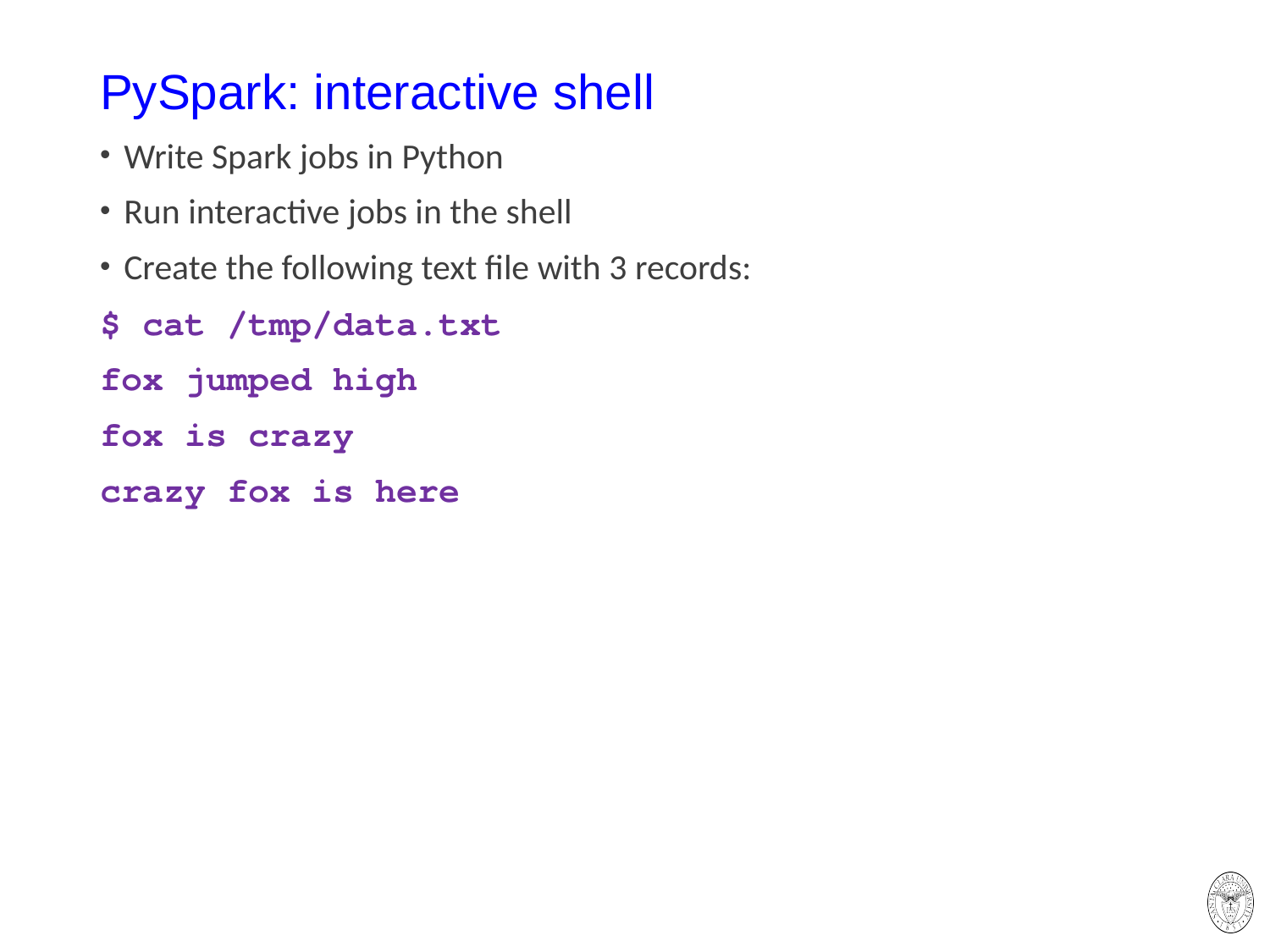

# PySpark: interactive shell
Write Spark jobs in Python
Run interactive jobs in the shell
Create the following text file with 3 records:
$ cat /tmp/data.txt
fox jumped high
fox is crazy
crazy fox is here